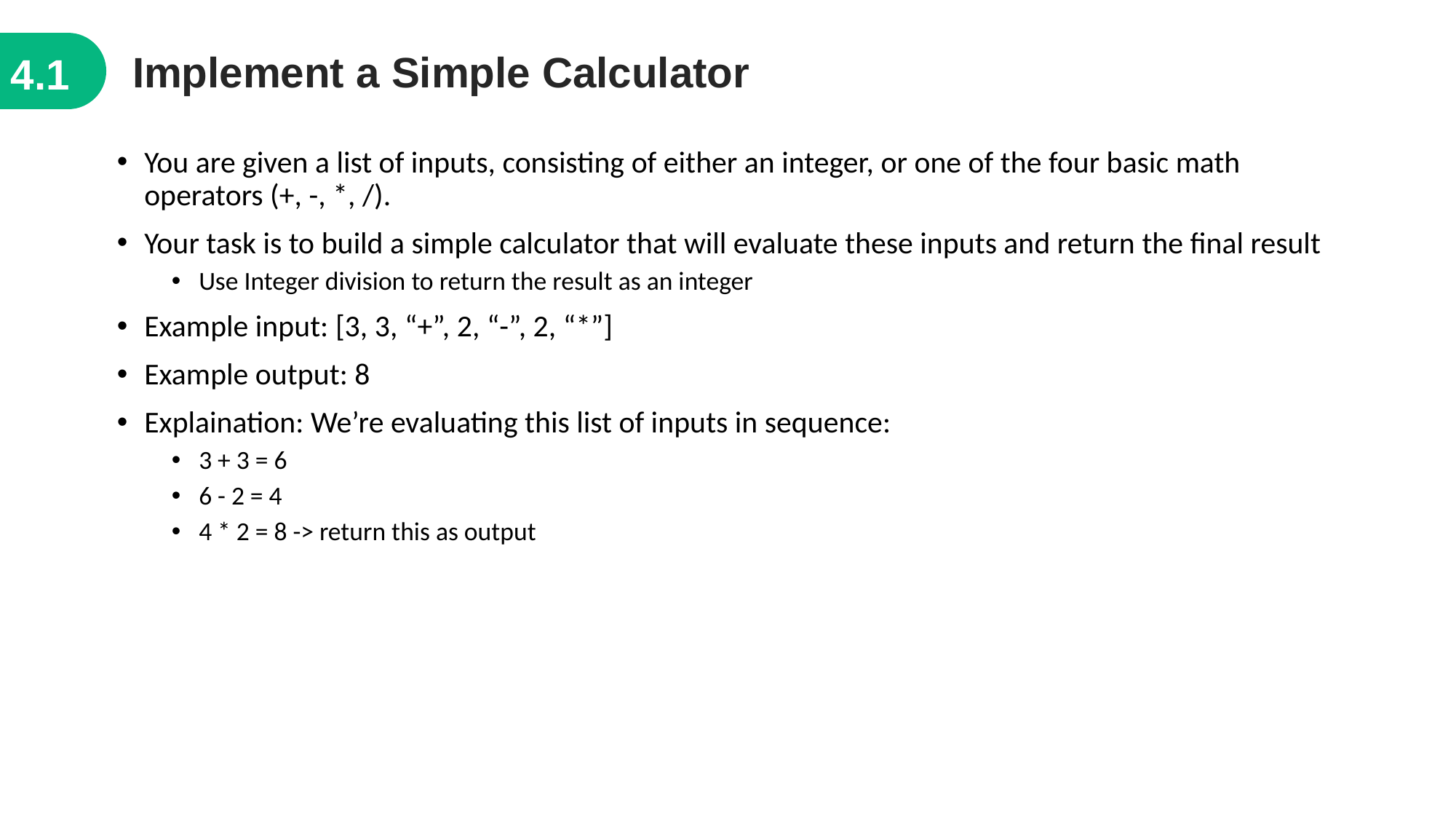

Implement a Simple Calculator
4.1
You are given a list of inputs, consisting of either an integer, or one of the four basic math operators (+, -, *, /).
Your task is to build a simple calculator that will evaluate these inputs and return the final result
Use Integer division to return the result as an integer
Example input: [3, 3, “+”, 2, “-”, 2, “*”]
Example output: 8
Explaination: We’re evaluating this list of inputs in sequence:
3 + 3 = 6
6 - 2 = 4
4 * 2 = 8 -> return this as output